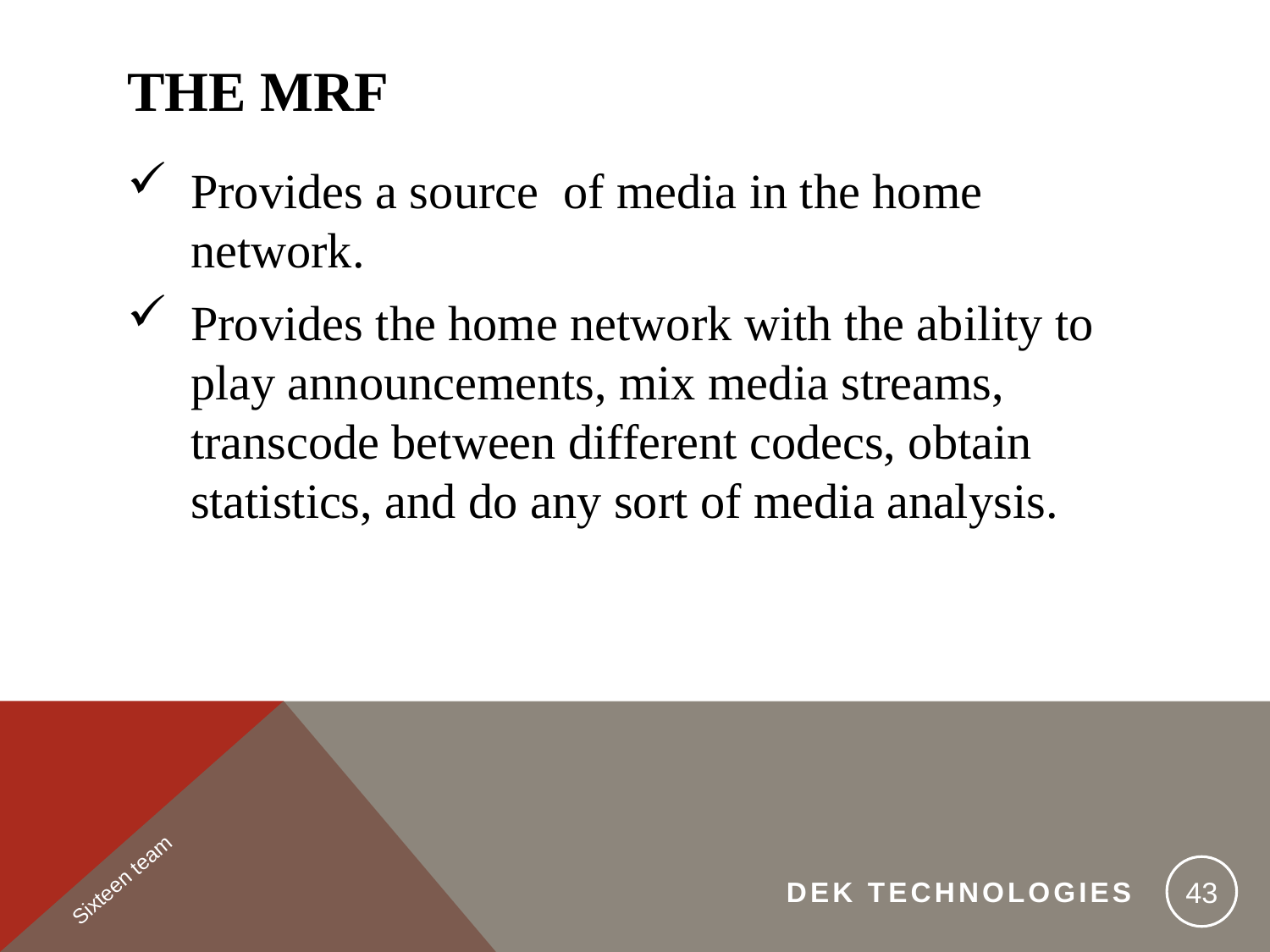

# The mrf
Provides a source  of media in the home network.
Provides the home network with the ability to play announcements, mix media streams, transcode between different codecs, obtain
statistics, and do any sort of media analysis.

Sixteen team
43
 Dek technologies